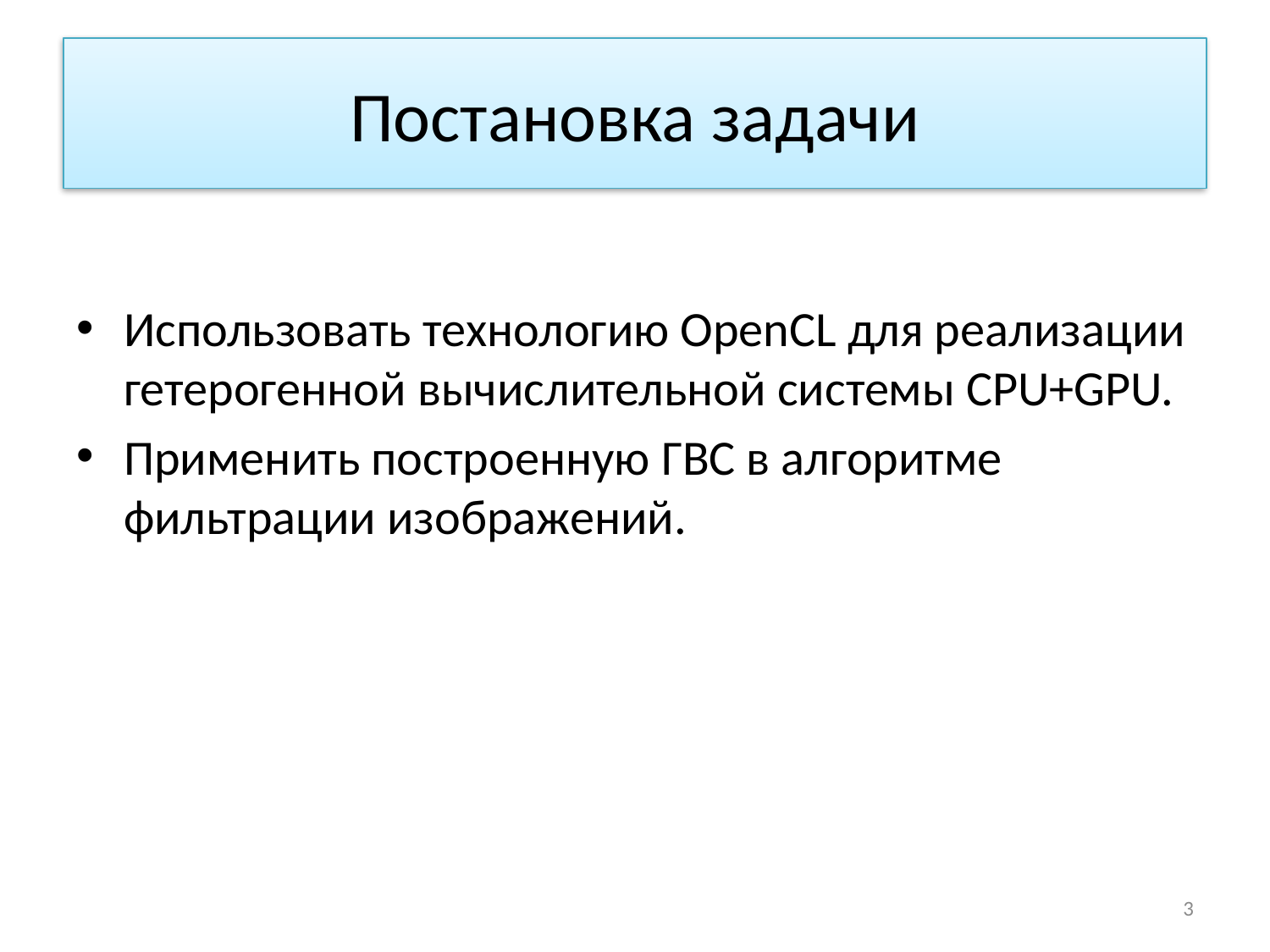

# Постановка задачи

Использовать технологию OpenCL для реализации гетерогенной вычислительной системы CPU+GPU.
Применить построенную ГВС в алгоритме фильтрации изображений.
3